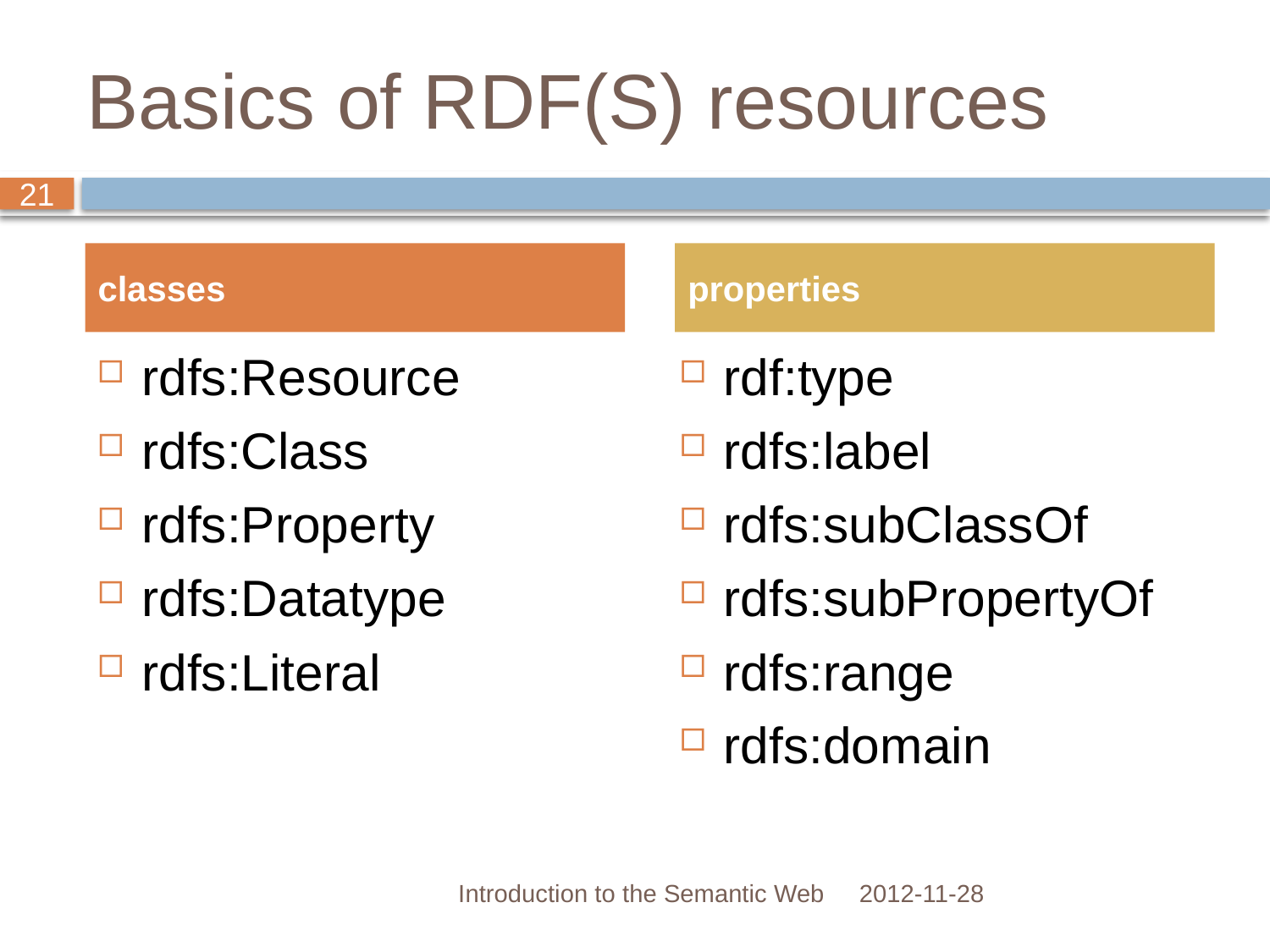

# Basics of RDF(S) resources
21
classes
properties
rdfs:Resource
rdfs:Class
rdfs:Property
rdfs:Datatype
rdfs:Literal
rdf:type
rdfs:label
rdfs:subClassOf
rdfs:subPropertyOf
rdfs:range
rdfs:domain
Introduction to the Semantic Web
2012-11-28